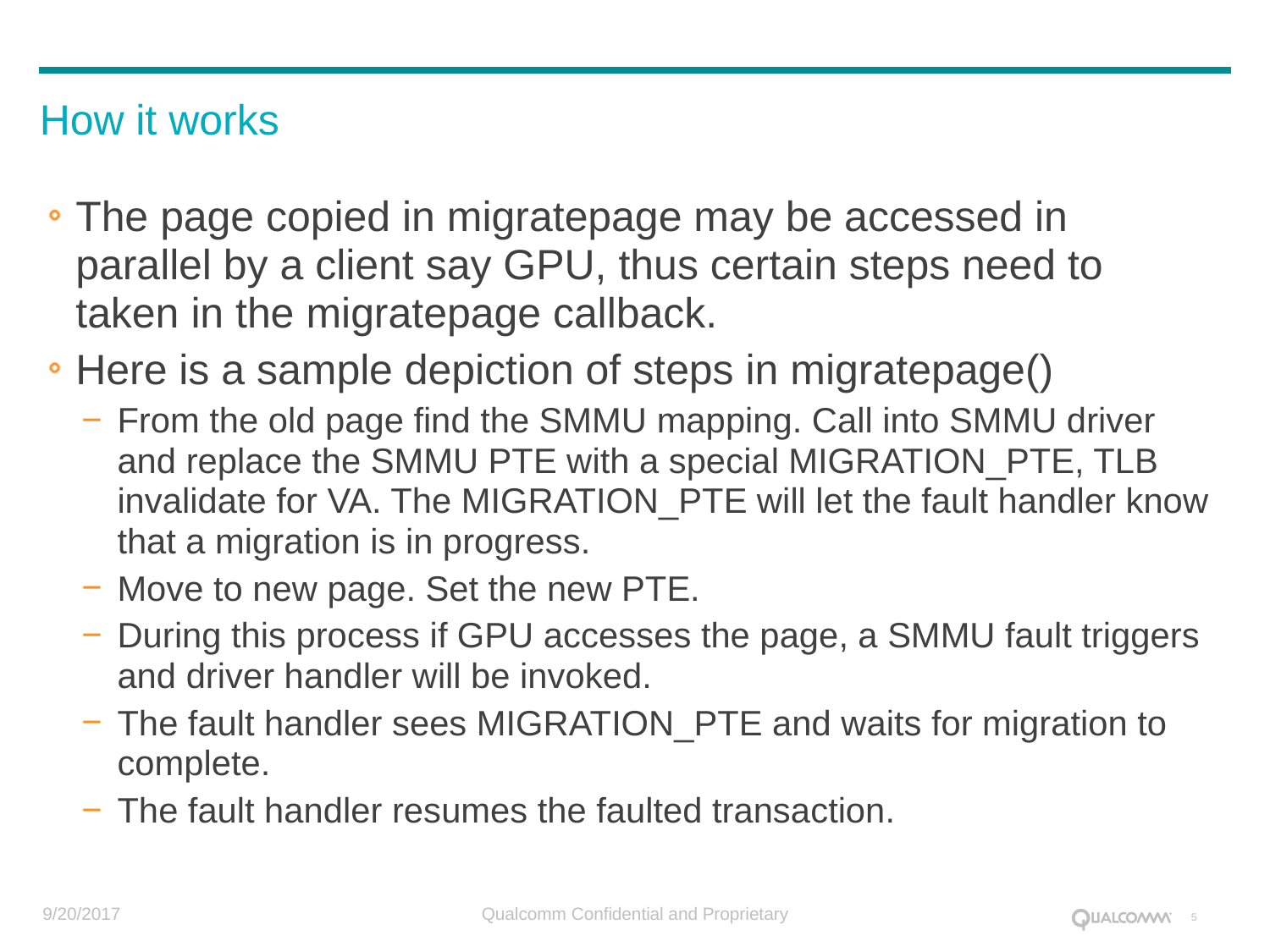

How it works
The page copied in migratepage may be accessed in parallel by a client say GPU, thus certain steps need to taken in the migratepage callback.
Here is a sample depiction of steps in migratepage()
From the old page find the SMMU mapping. Call into SMMU driver and replace the SMMU PTE with a special MIGRATION_PTE, TLB invalidate for VA. The MIGRATION_PTE will let the fault handler know that a migration is in progress.
Move to new page. Set the new PTE.
During this process if GPU accesses the page, a SMMU fault triggers and driver handler will be invoked.
The fault handler sees MIGRATION_PTE and waits for migration to complete.
The fault handler resumes the faulted transaction.